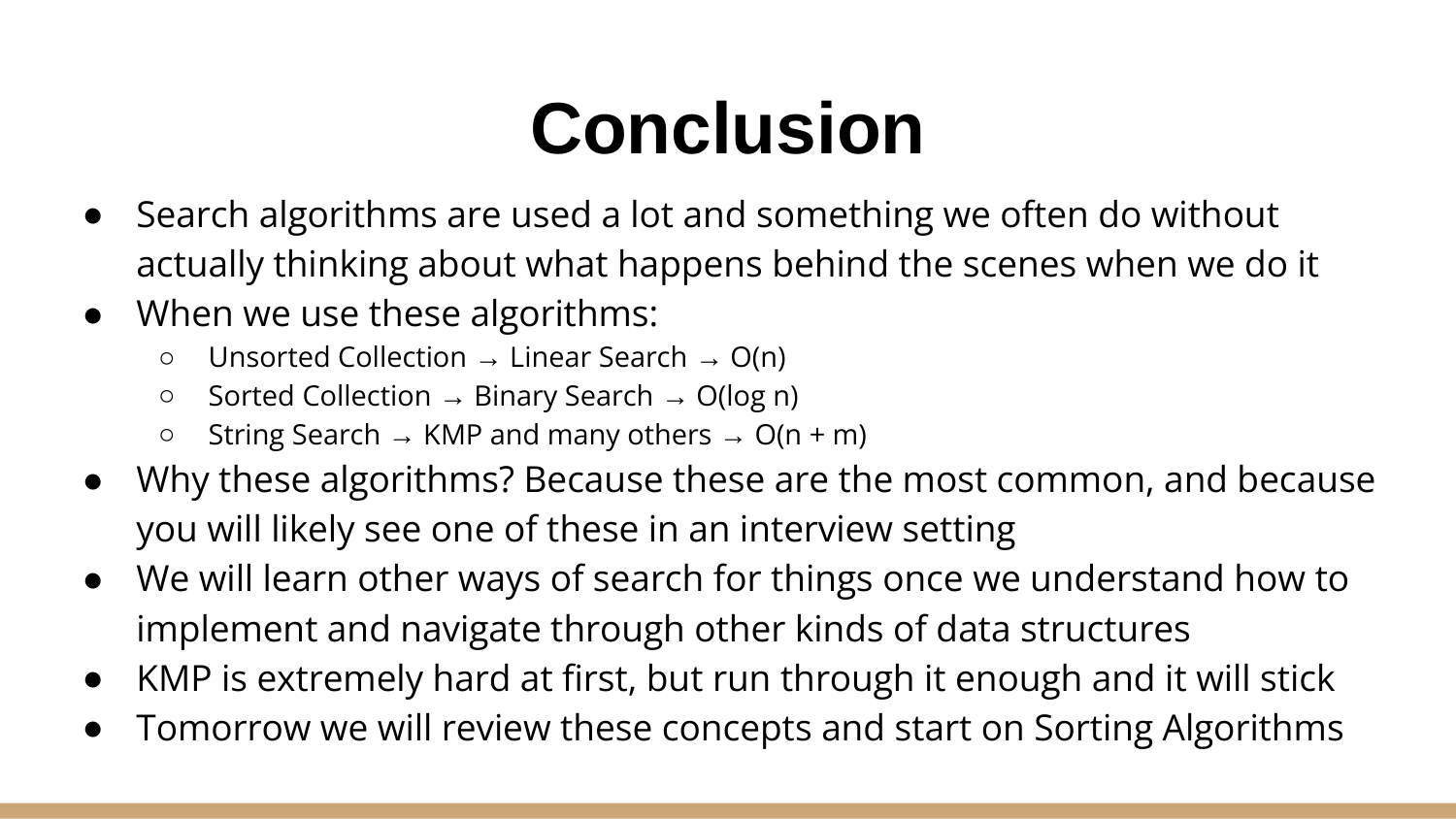

# Conclusion
Search algorithms are used a lot and something we often do without actually thinking about what happens behind the scenes when we do it
When we use these algorithms:
Unsorted Collection → Linear Search → O(n)
Sorted Collection → Binary Search → O(log n)
String Search → KMP and many others → O(n + m)
Why these algorithms? Because these are the most common, and because you will likely see one of these in an interview setting
We will learn other ways of search for things once we understand how to implement and navigate through other kinds of data structures
KMP is extremely hard at first, but run through it enough and it will stick
Tomorrow we will review these concepts and start on Sorting Algorithms